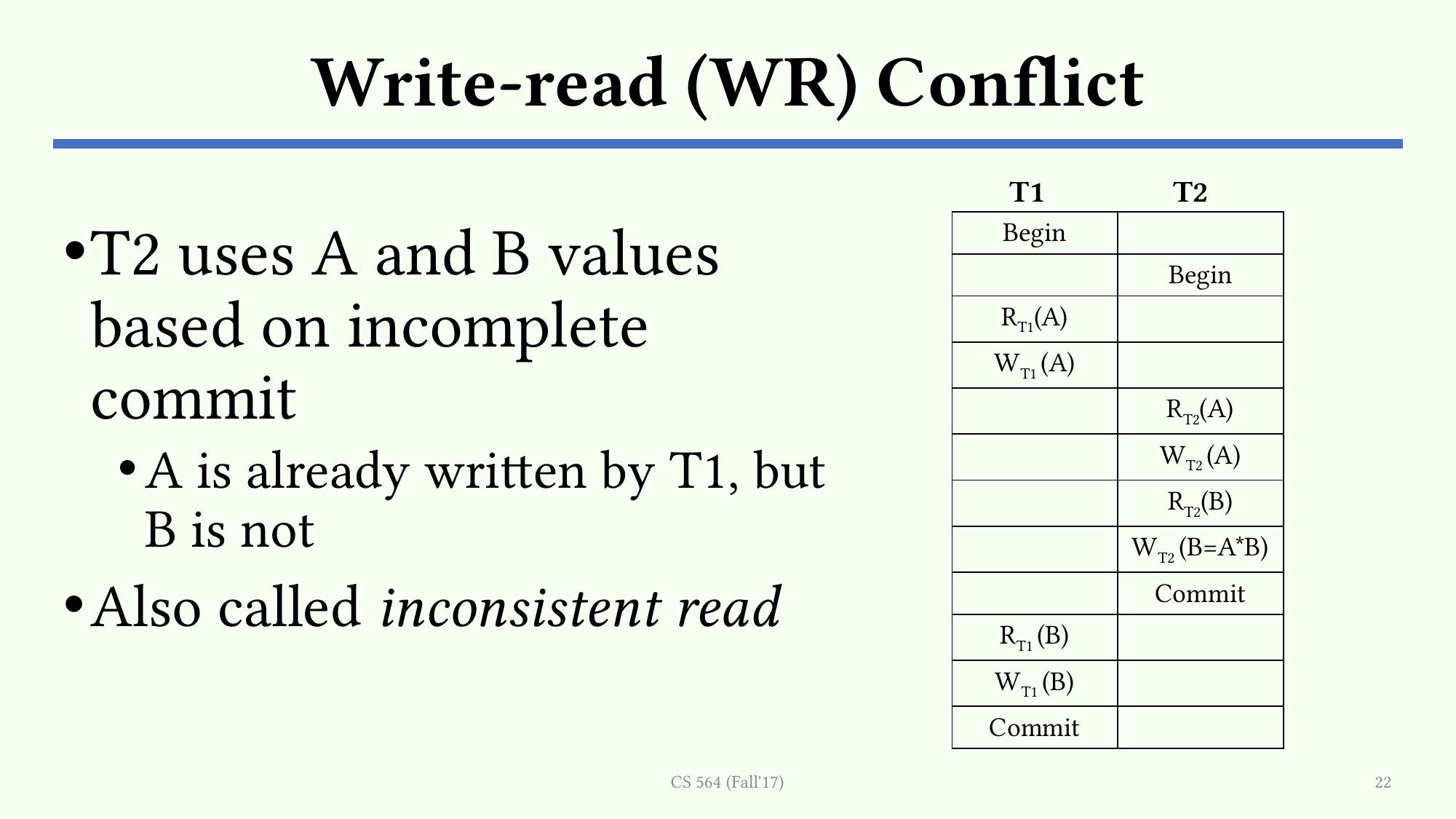

# Write-read (WR) Conflict
T1
T2
| Begin |  |
| --- | --- |
|  | Begin |
| RT1(A) |  |
| WT1 (A) |  |
|  | RT2(A) |
|  | WT2 (A) |
|  | RT2(B) |
|  | WT2 (B=A\*B) |
|  | Commit |
| RT1 (B) |  |
| WT1 (B) |  |
| Commit |  |
T2 uses A and B values based on incomplete commit
A is already written by T1, but B is not
Also called inconsistent read

CS 564 (Fall'17)
22